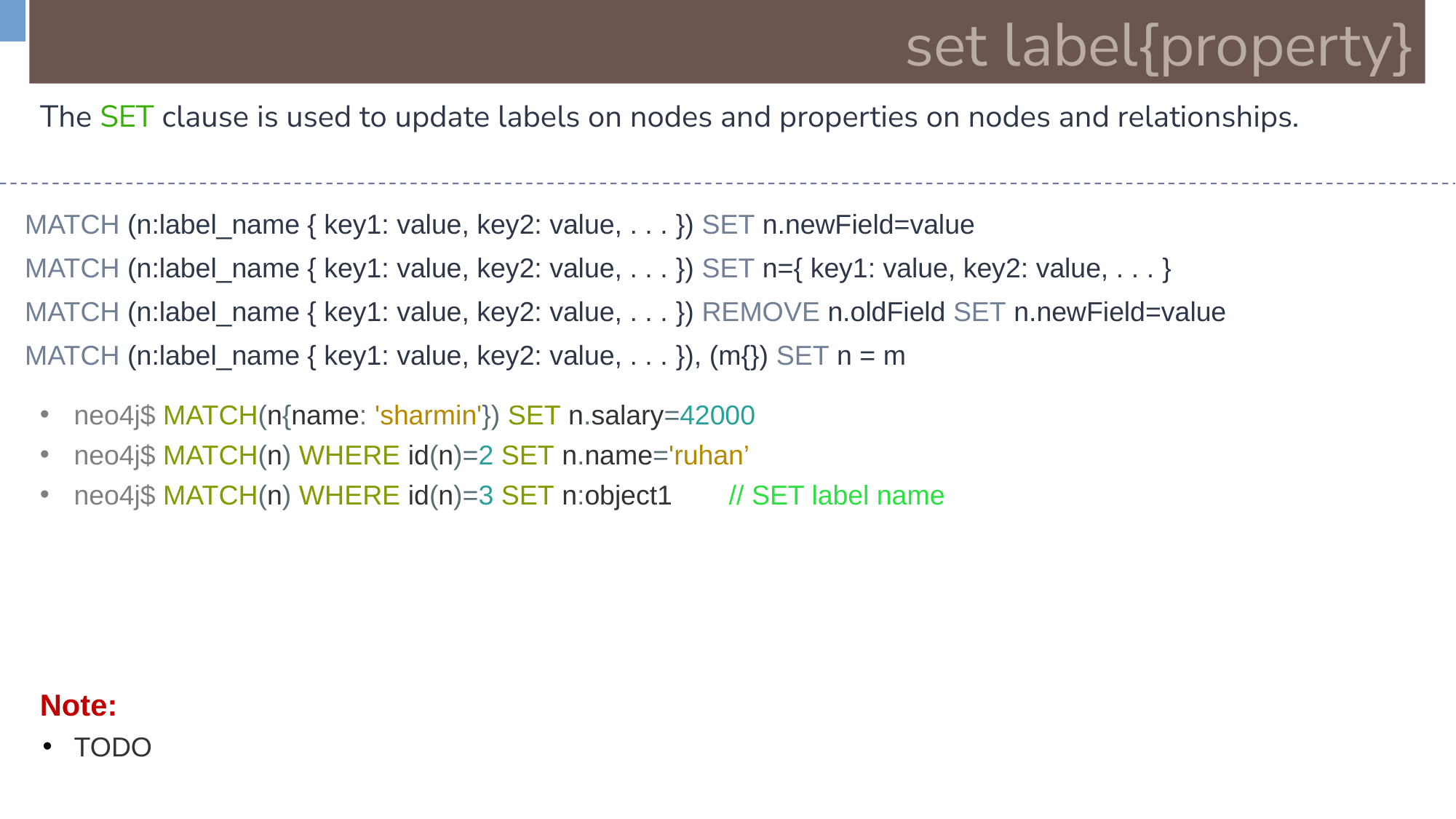

set label{property}
The SET clause is used to update labels on nodes and properties on nodes and relationships.

MATCH (n:label_name { key1: value, key2: value, . . . }) SET n.newField=value

MATCH (n:label_name { key1: value, key2: value, . . . }) SET n={ key1: value, key2: value, . . . }

MATCH (n:label_name { key1: value, key2: value, . . . }) REMOVE n.oldField SET n.newField=value

MATCH (n:label_name { key1: value, key2: value, . . . }), (m{}) SET n = m
neo4j$ MATCH(n{name: 'sharmin'}) SET n.salary=42000

neo4j$ MATCH(n) WHERE id(n)=2 SET n.name='ruhan’

neo4j$ MATCH(n) WHERE id(n)=3 SET n:object1	// SET label name
Note:

TODO